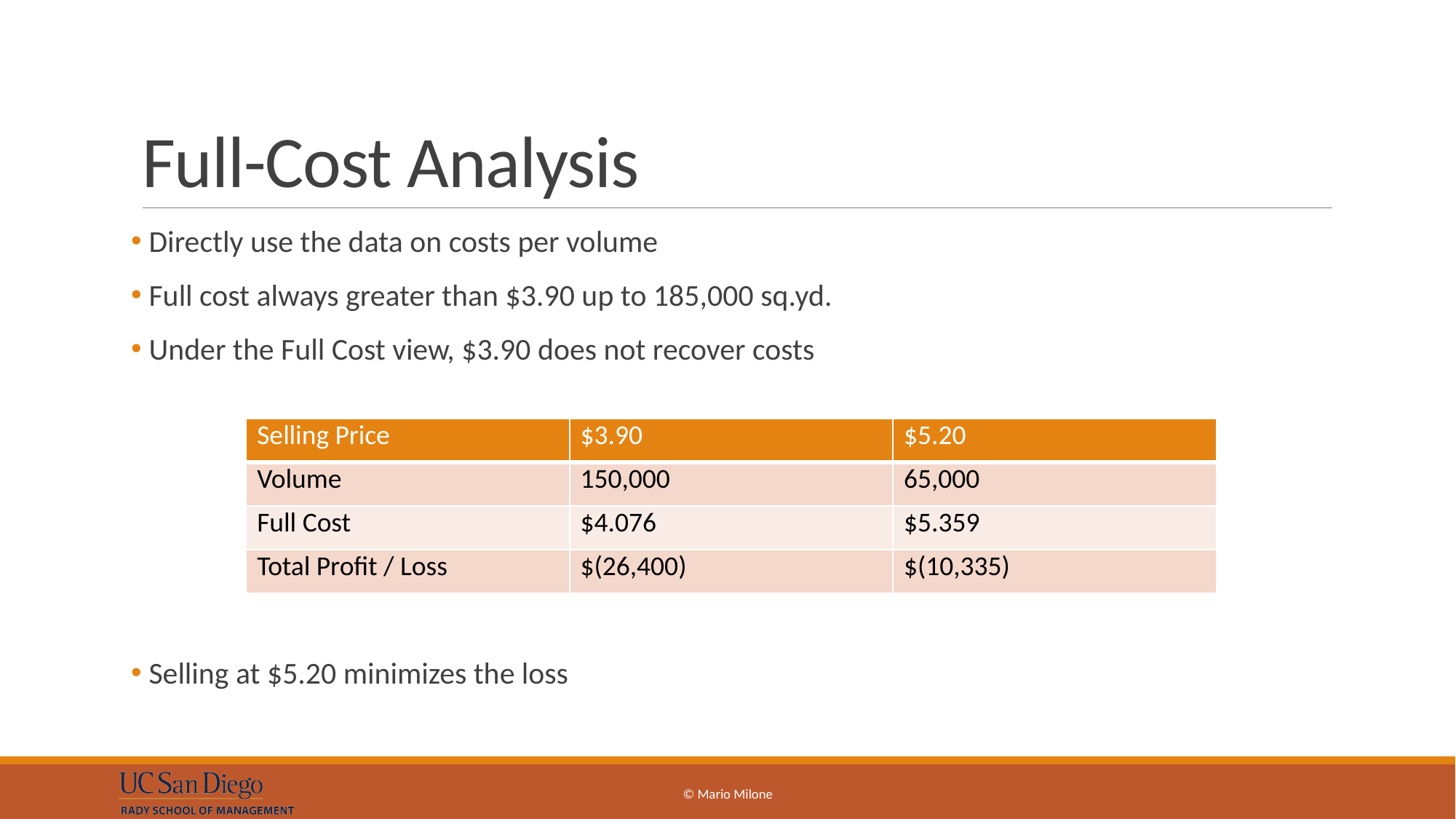

# Full-Cost Analysis
 Directly use the data on costs per volume
 Full cost always greater than $3.90 up to 185,000 sq.yd.
 Under the Full Cost view, $3.90 does not recover costs

 Selling at $5.20 minimizes the loss
| Selling Price | $3.90 | $5.20 |
| --- | --- | --- |
| Volume | 150,000 | 65,000 |
| Full Cost | $4.076 | $5.359 |
| Total Profit / Loss | $(26,400) | $(10,335) |
© Mario Milone
27